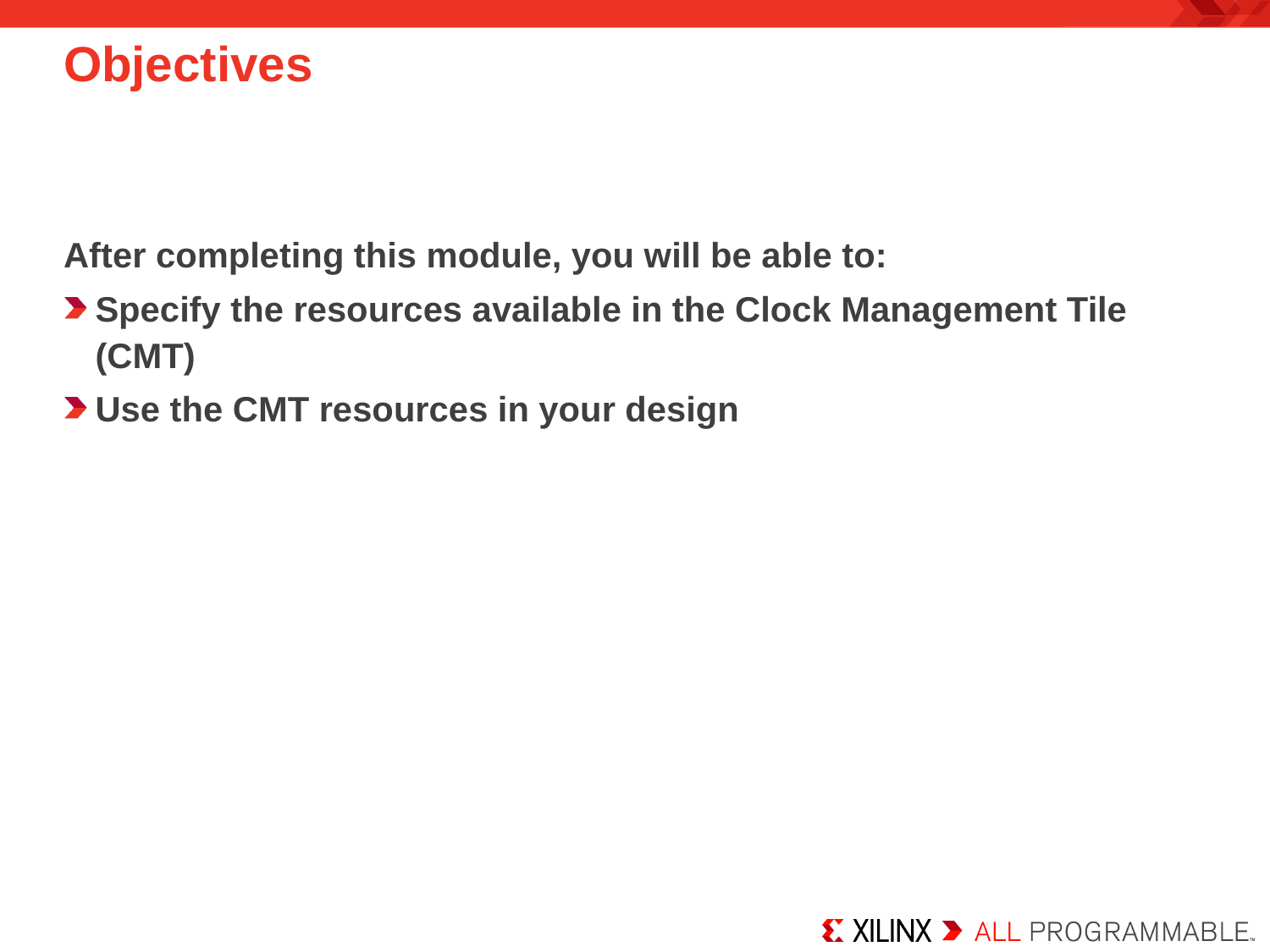

Objectives
After completing this module, you will be able to:
Specify the resources available in the Clock Management Tile (CMT)
Use the CMT resources in your design